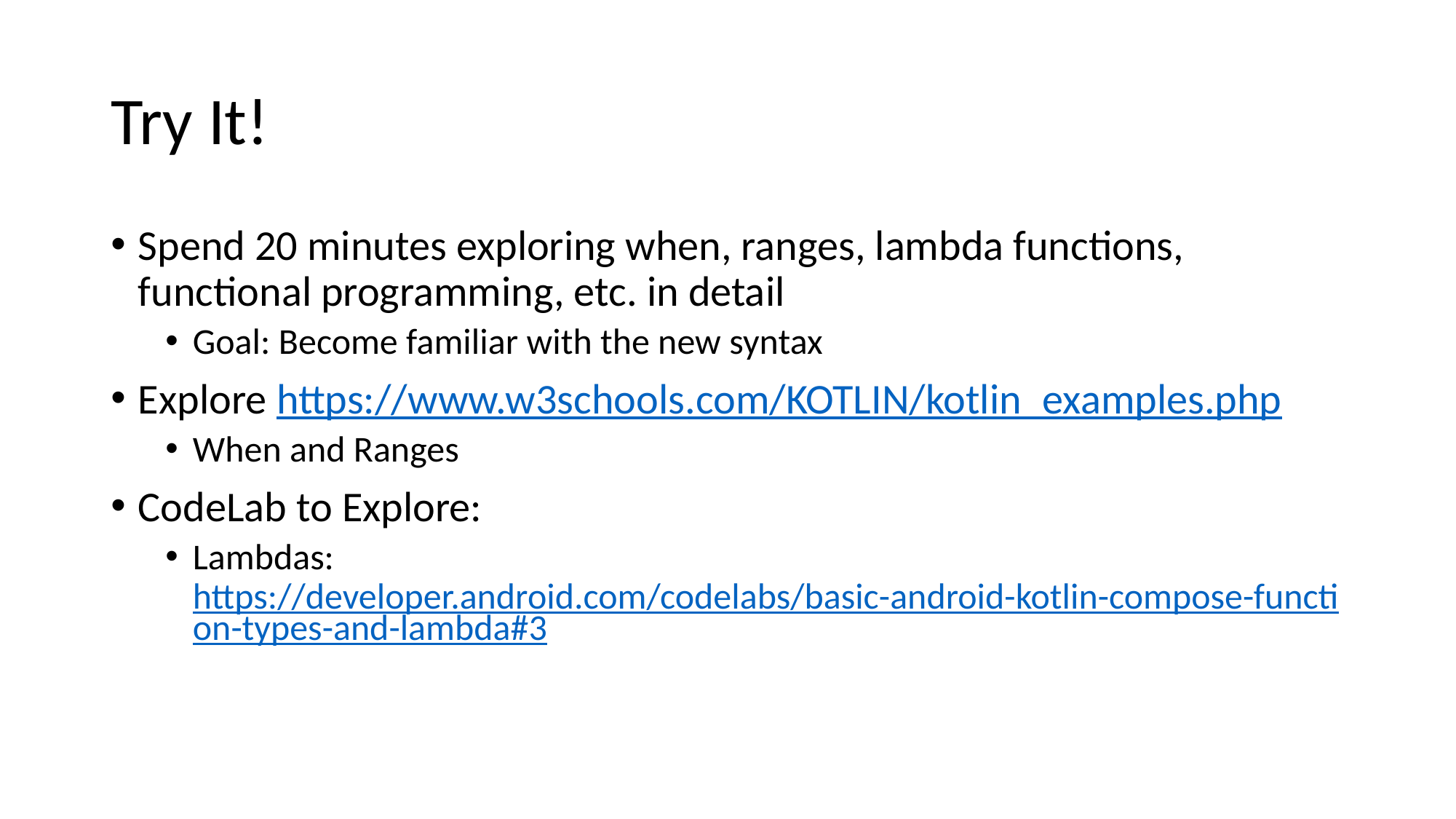

# Try It!
Spend 20 minutes exploring when, ranges, lambda functions, functional programming, etc. in detail
Goal: Become familiar with the new syntax
Explore https://www.w3schools.com/KOTLIN/kotlin_examples.php
When and Ranges
CodeLab to Explore:
Lambdas: https://developer.android.com/codelabs/basic-android-kotlin-compose-function-types-and-lambda#3